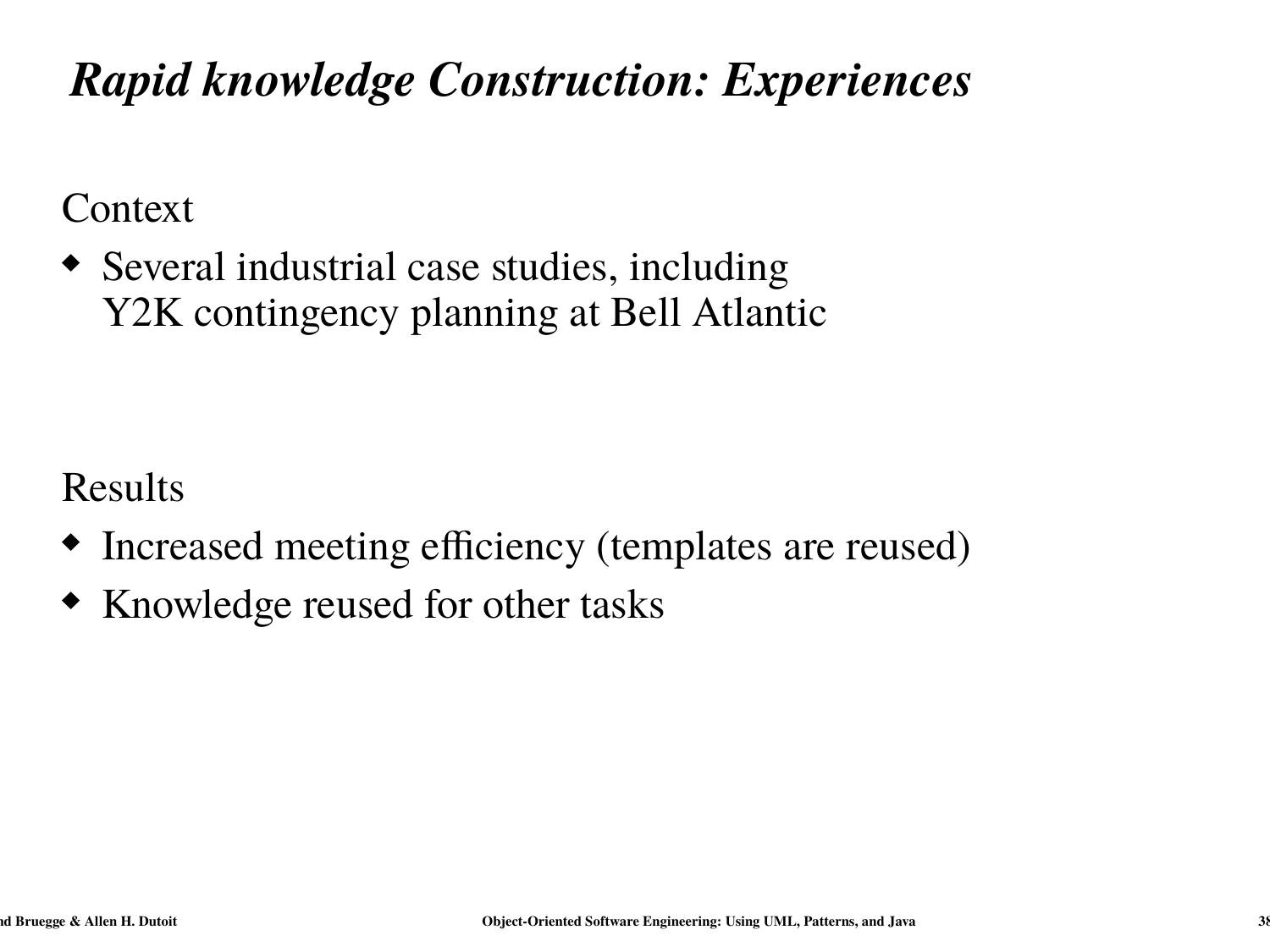

# Rapid knowledge Construction: Experiences
Context
Several industrial case studies, including
Y2K contingency planning at Bell Atlantic

Results
Increased meeting efficiency (templates are reused)
Knowledge reused for other tasks